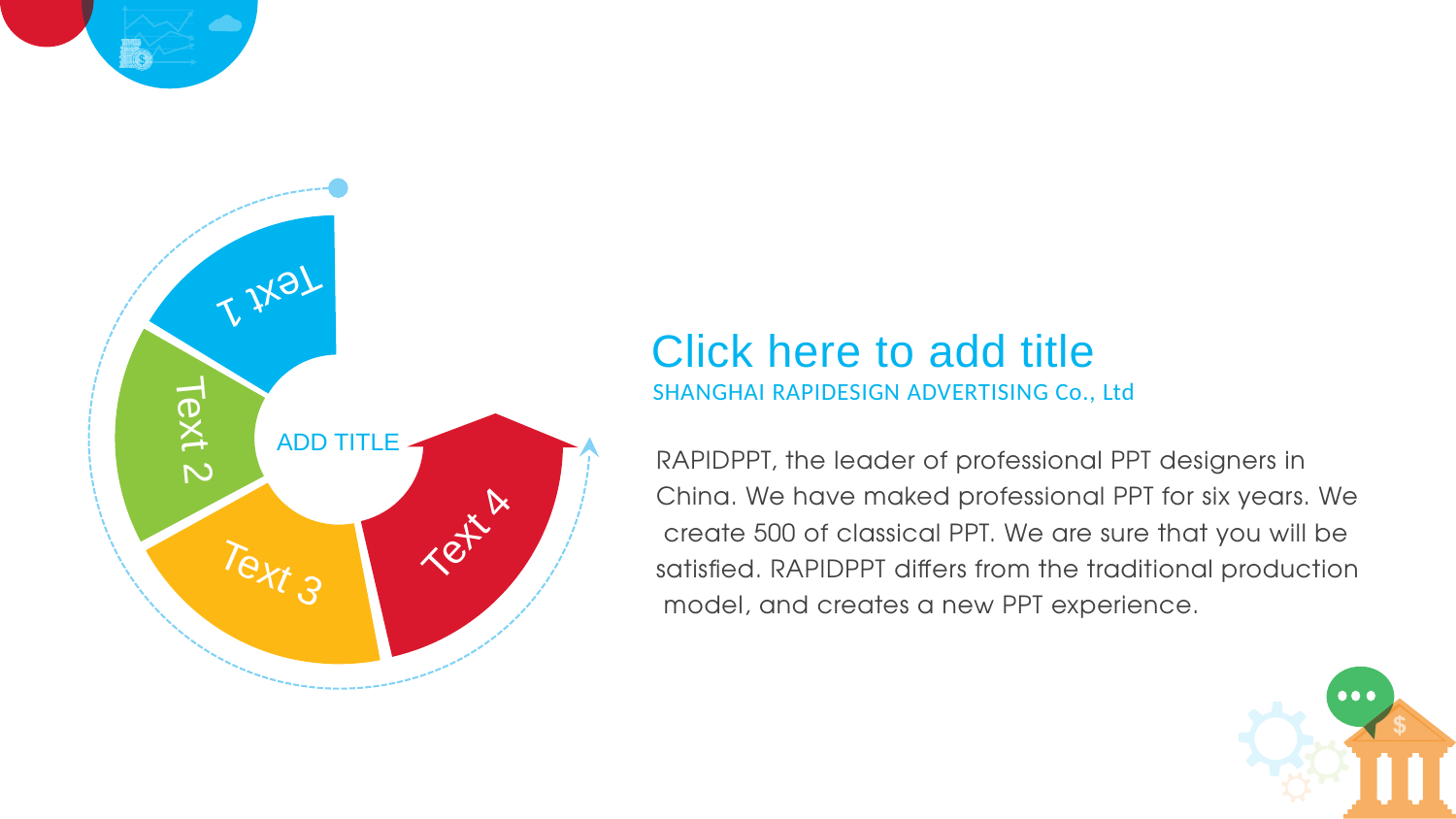

ADD TITLE

Text 1
Text 2
Text 4
Text 3
Click here to add title
SHANGHAI RAPIDESIGN ADVERTISING Co., Ltd
RAPIDPPT, the leader of professional PPT designers in
China. We have maked professional PPT for six years. We
 create 500 of classical PPT. We are sure that you will be
satisfied. RAPIDPPT differs from the traditional production
 model, and creates a new PPT experience.